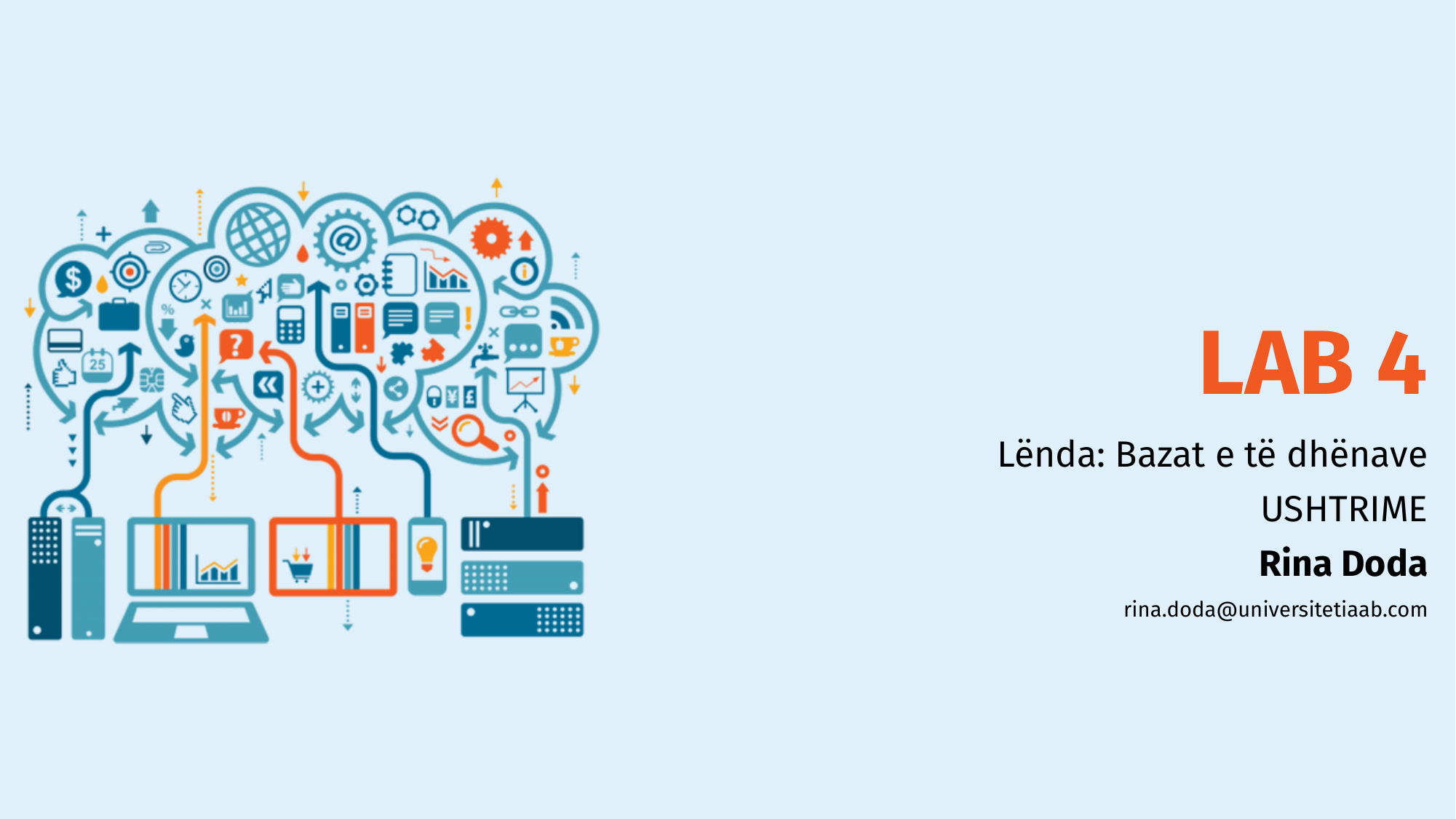

# LAB 4
Lënda: Bazat e të dhënave
USHTRIME
Rina Doda
rina.doda@universitetiaab.com